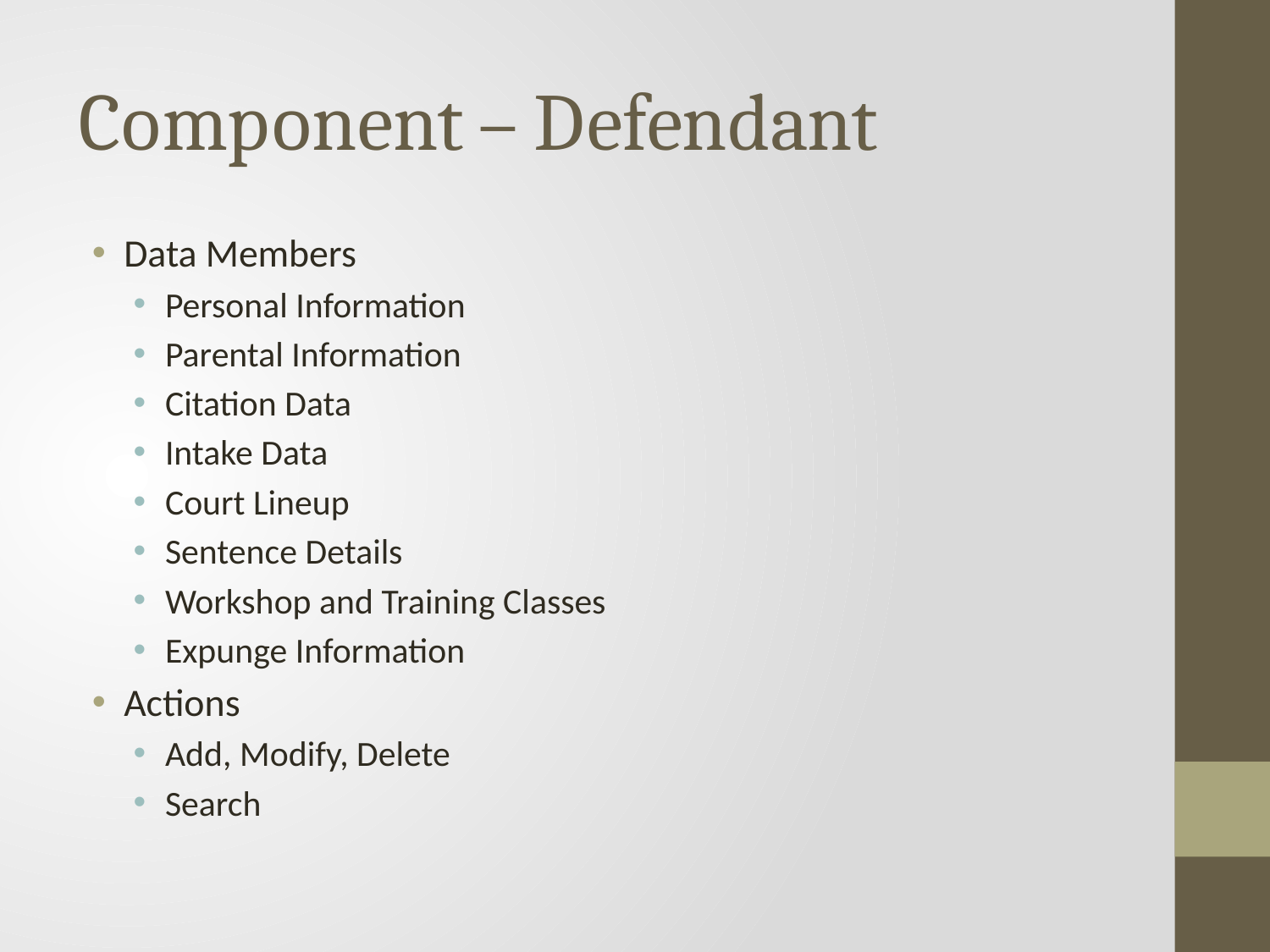

# Component – Defendant
Data Members
Personal Information
Parental Information
Citation Data
Intake Data
Court Lineup
Sentence Details
Workshop and Training Classes
Expunge Information
Actions
Add, Modify, Delete
Search